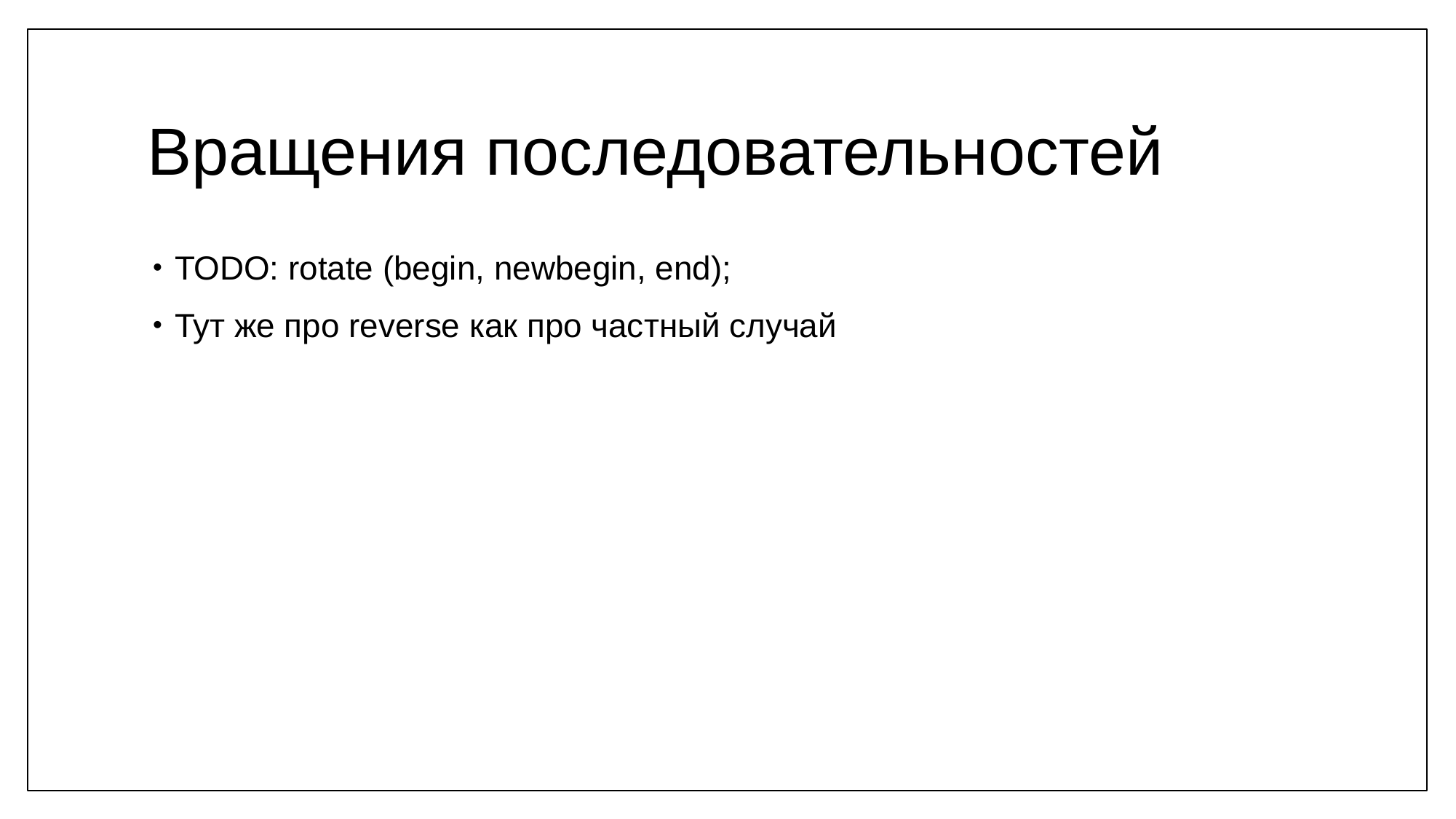

# Вращения последовательностей
TODO: rotate (begin, newbegin, end);
Тут же про reverse как про частный случай